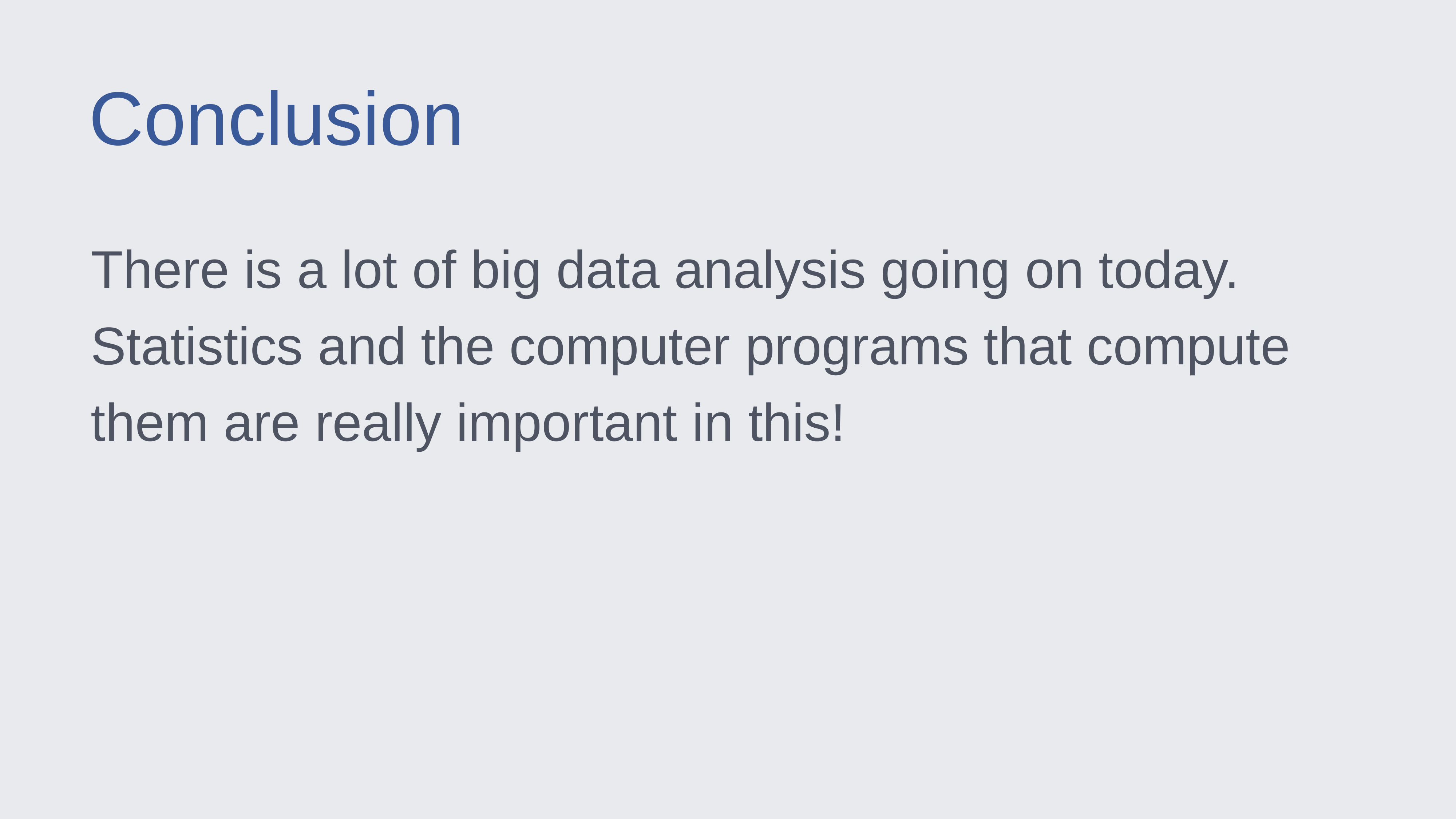

Conclusion

There is a lot of big data analysis going on today. Statistics and the computer programs that compute them are really important in this!